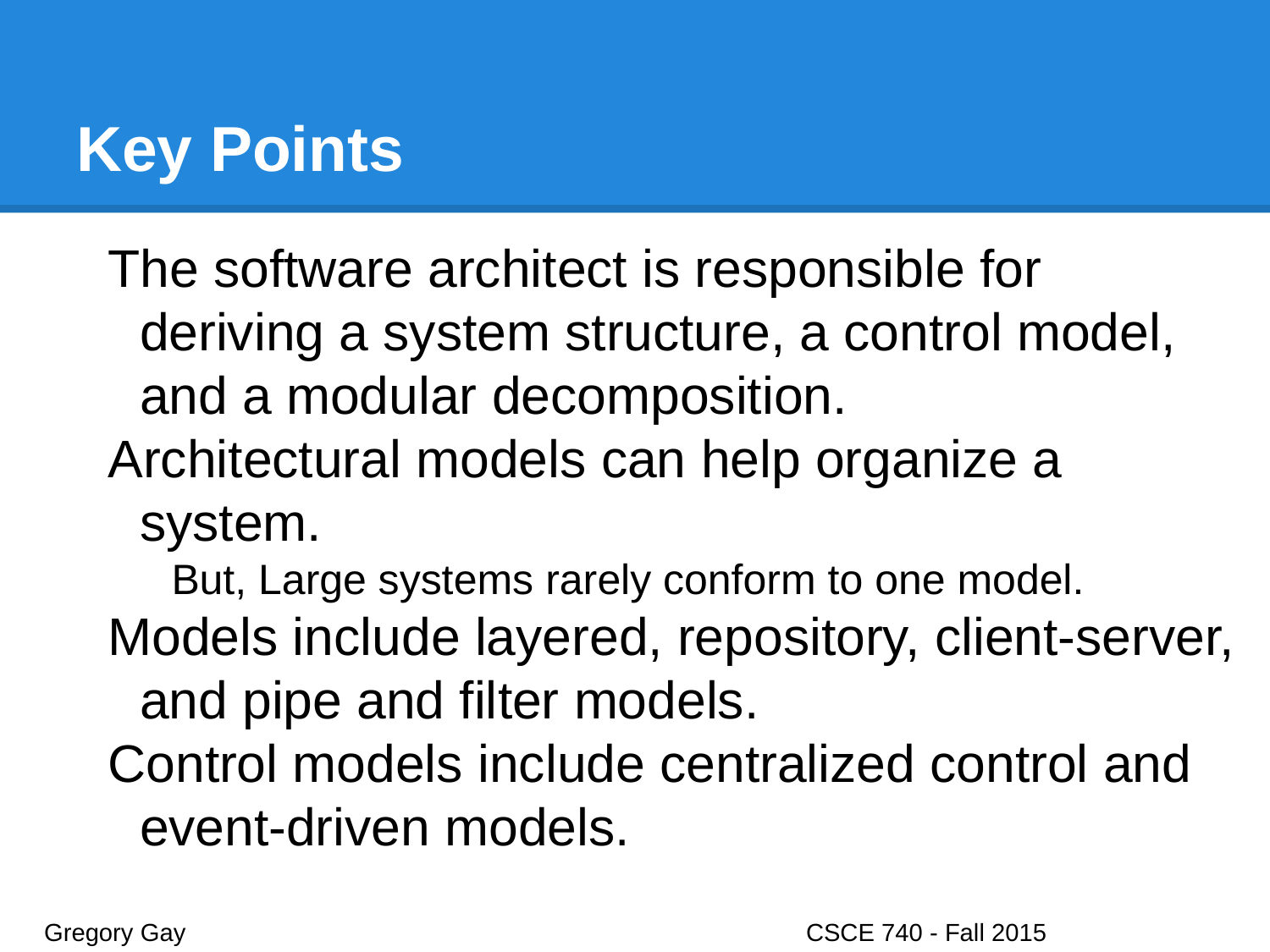

# Key Points
The software architect is responsible for deriving a system structure, a control model, and a modular decomposition.
Architectural models can help organize a system.
But, Large systems rarely conform to one model.
Models include layered, repository, client-server, and pipe and filter models.
Control models include centralized control and event-driven models.

Gregory Gay					CSCE 740 - Fall 2015								45